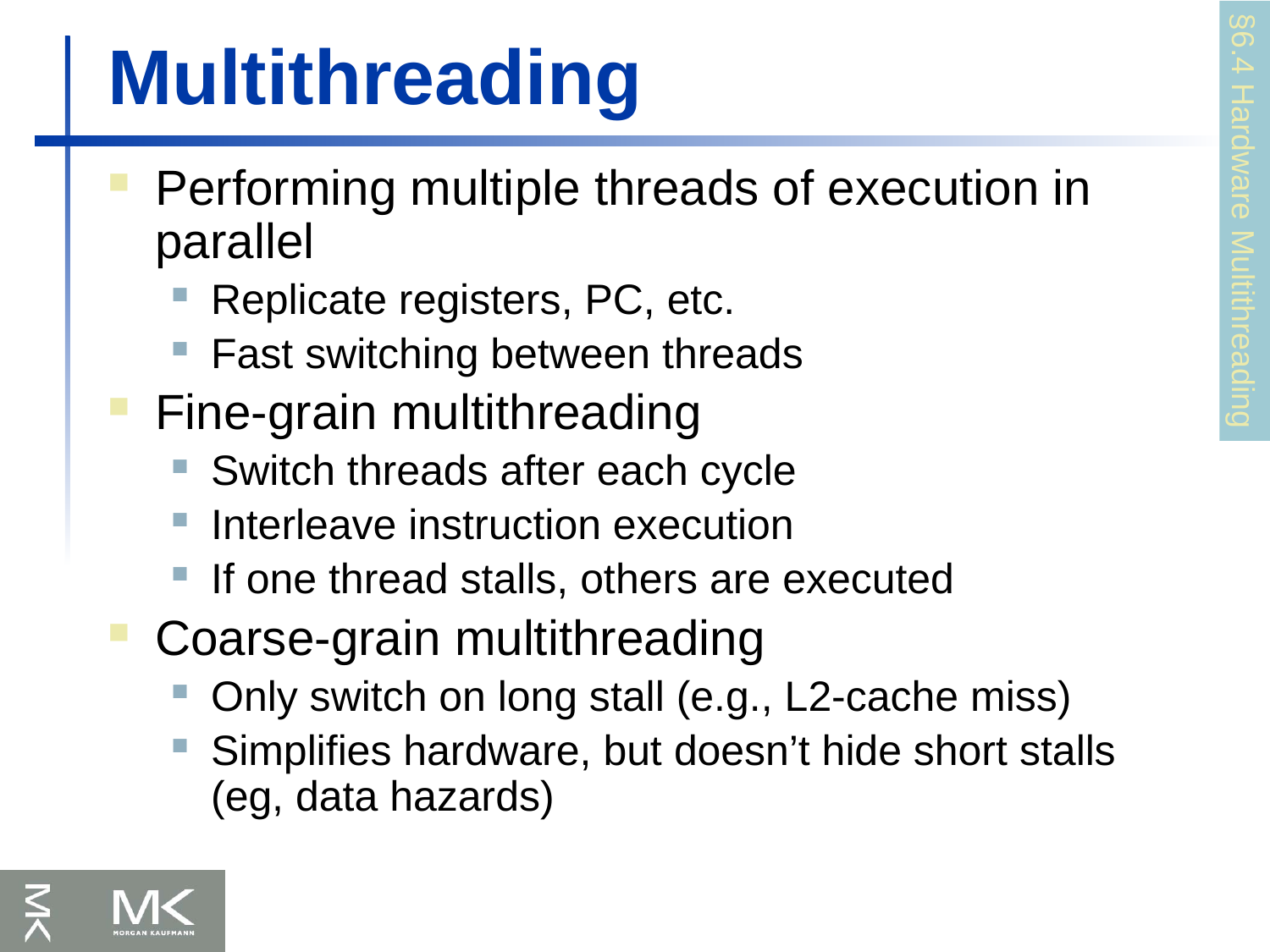

# Multithreading
Performing multiple threads of execution in parallel
Replicate registers, PC, etc.
Fast switching between threads
Fine-grain multithreading
Switch threads after each cycle
Interleave instruction execution
If one thread stalls, others are executed
Coarse-grain multithreading
Only switch on long stall (e.g., L2-cache miss)
Simplifies hardware, but doesn’t hide short stalls (eg, data hazards)
§6.4 Hardware Multithreading